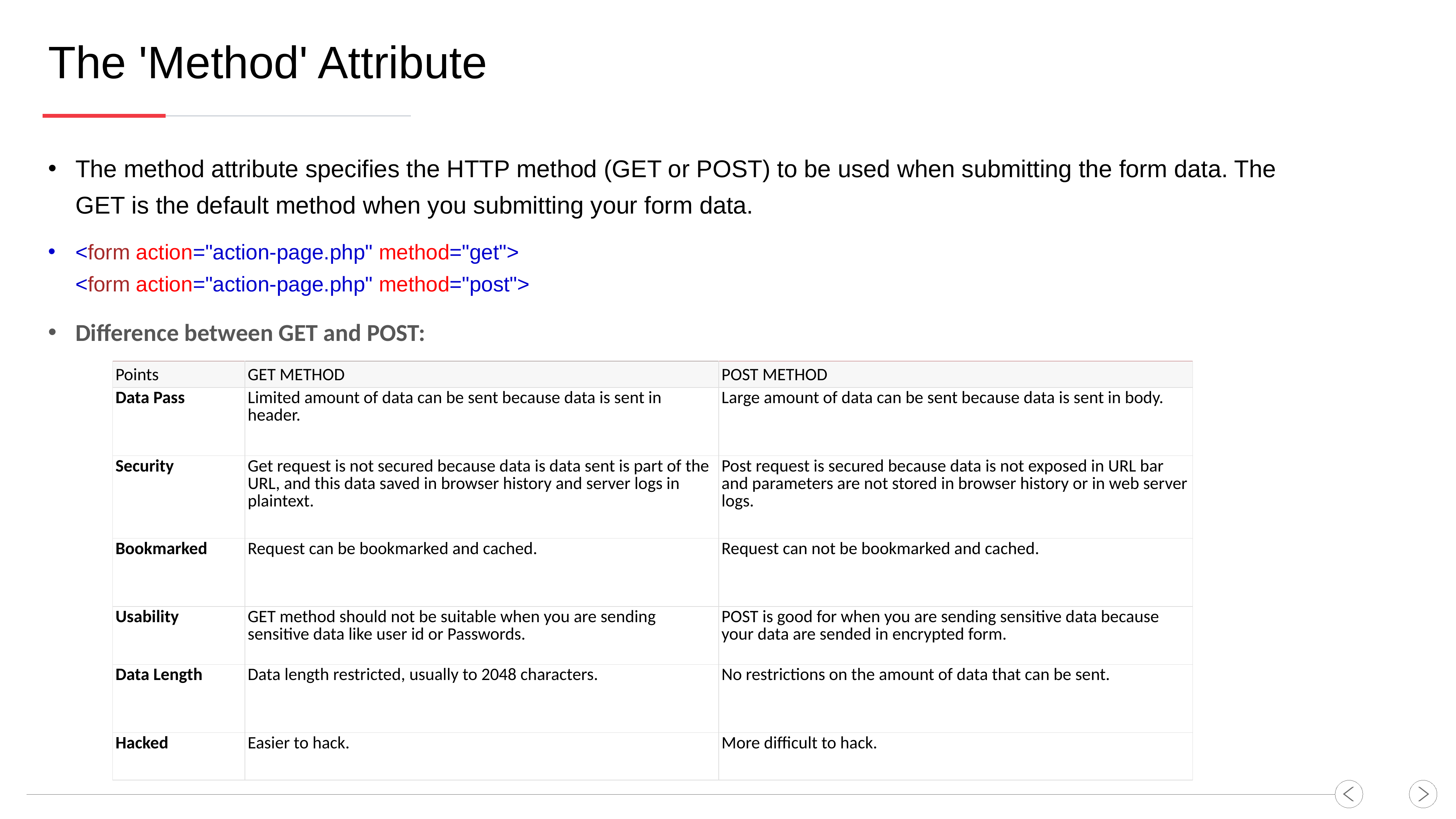

The 'Method' Attribute
The method attribute specifies the HTTP method (GET or POST) to be used when submitting the form data. The GET is the default method when you submitting your form data.
<form action="action-page.php" method="get">
<form action="action-page.php" method="post">
Difference between GET and POST:

| Points | GET METHOD | POST METHOD |
| --- | --- | --- |
| Data Pass | Limited amount of data can be sent because data is sent in header. | Large amount of data can be sent because data is sent in body. |
| Security | Get request is not secured because data is data sent is part of the URL, and this data saved in browser history and server logs in plaintext. | Post request is secured because data is not exposed in URL bar and parameters are not stored in browser history or in web server logs. |
| Bookmarked | Request can be bookmarked and cached. | Request can not be bookmarked and cached. |
| Usability | GET method should not be suitable when you are sending sensitive data like user id or Passwords. | POST is good for when you are sending sensitive data because your data are sended in encrypted form. |
| Data Length | Data length restricted, usually to 2048 characters. | No restrictions on the amount of data that can be sent. |
| Hacked | Easier to hack. | More difficult to hack. |